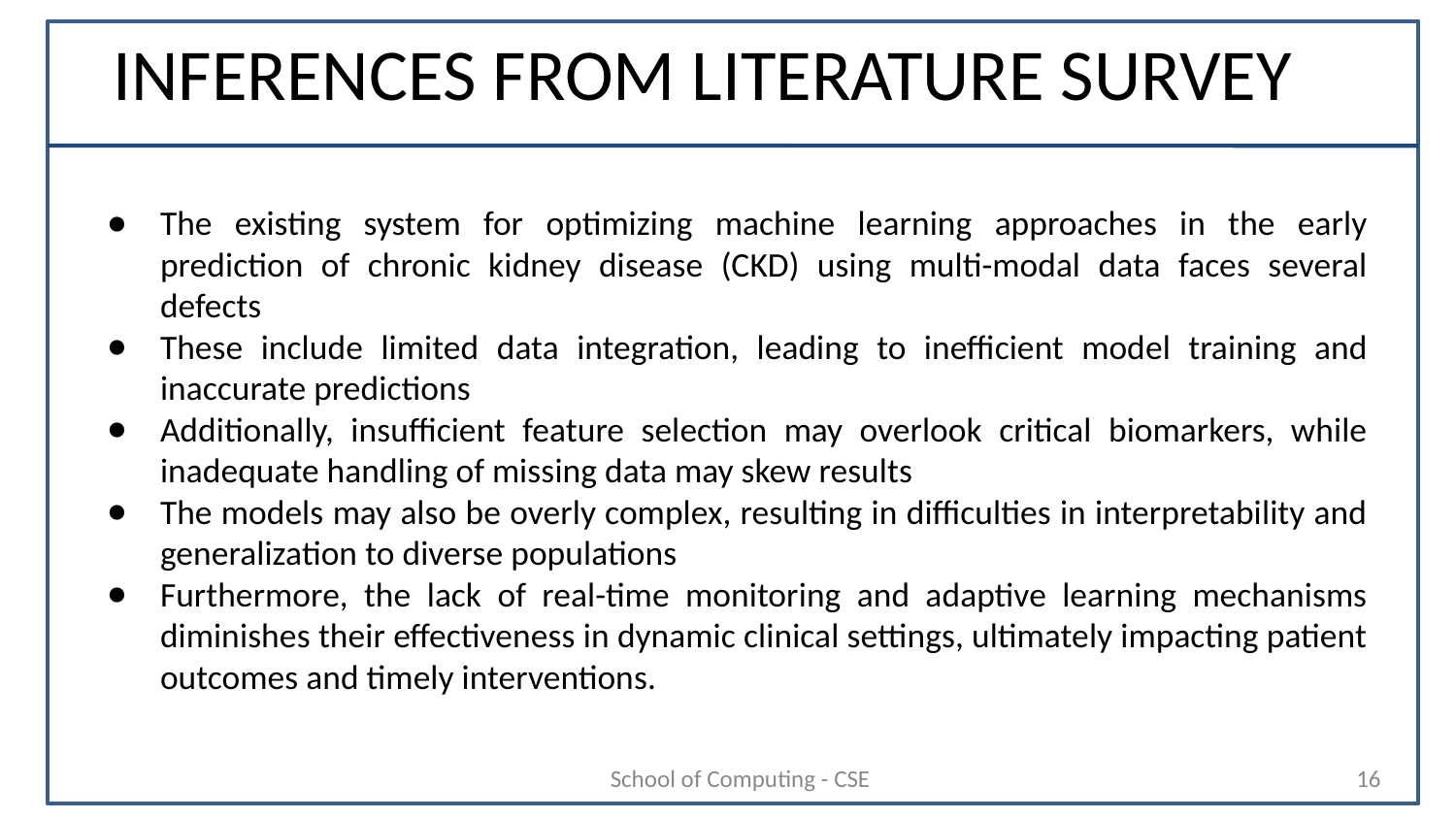

# INFERENCES FROM LITERATURE SURVEY
The existing system for optimizing machine learning approaches in the early prediction of chronic kidney disease (CKD) using multi-modal data faces several defects
These include limited data integration, leading to inefficient model training and inaccurate predictions
Additionally, insufficient feature selection may overlook critical biomarkers, while inadequate handling of missing data may skew results
The models may also be overly complex, resulting in difficulties in interpretability and generalization to diverse populations
Furthermore, the lack of real-time monitoring and adaptive learning mechanisms diminishes their effectiveness in dynamic clinical settings, ultimately impacting patient outcomes and timely interventions.
School of Computing - CSE
16